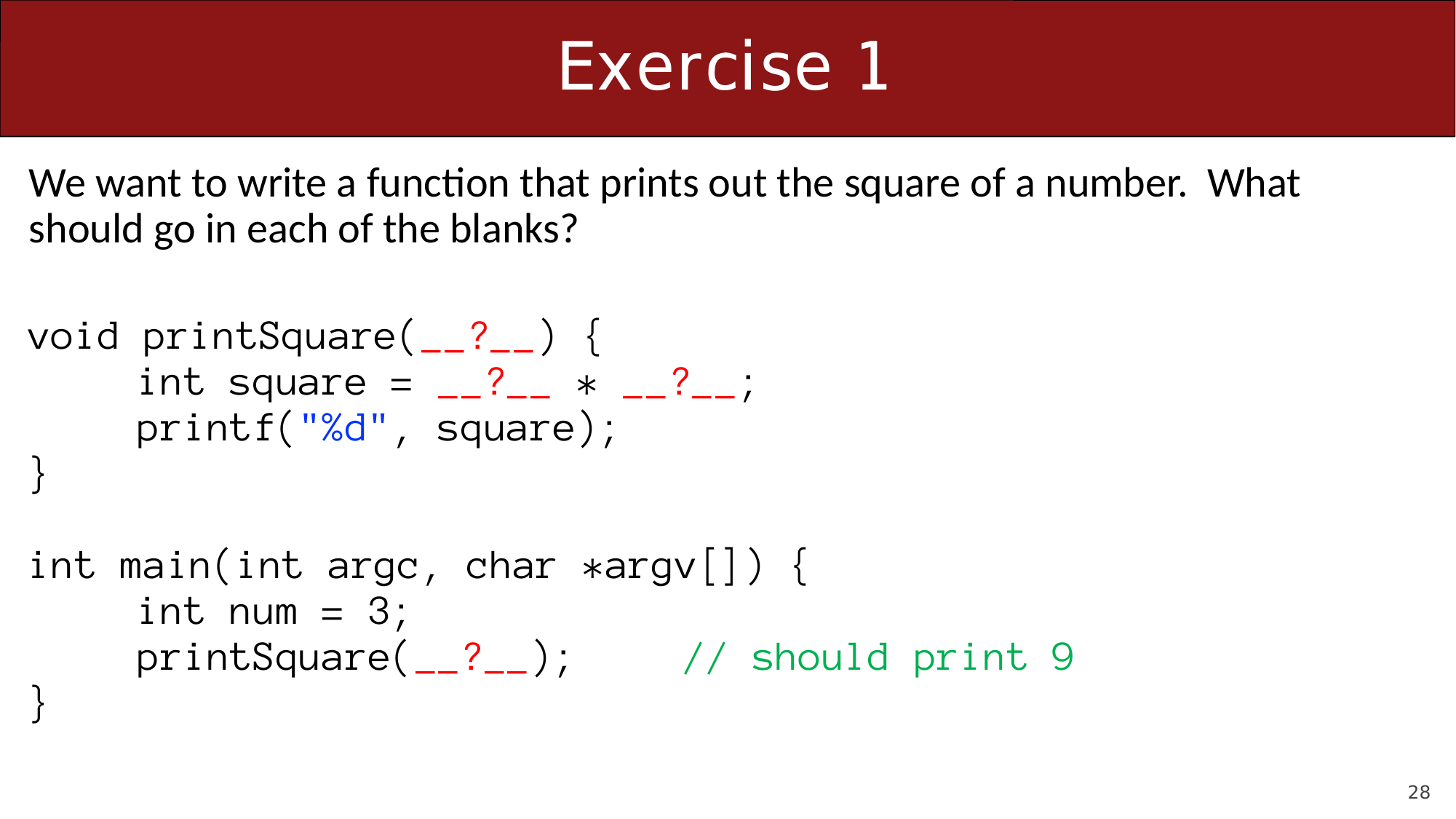

# Exercise 1
We want to write a function that prints out the square of a number.  What should go in each of the blanks?

void printSquare(__?__) {
	int square = __?__ * __?__;
	printf("%d", square);
}

int main(int argc, char *argv[]) {
	int num = 3;
	printSquare(__?__);	// should print 9
}